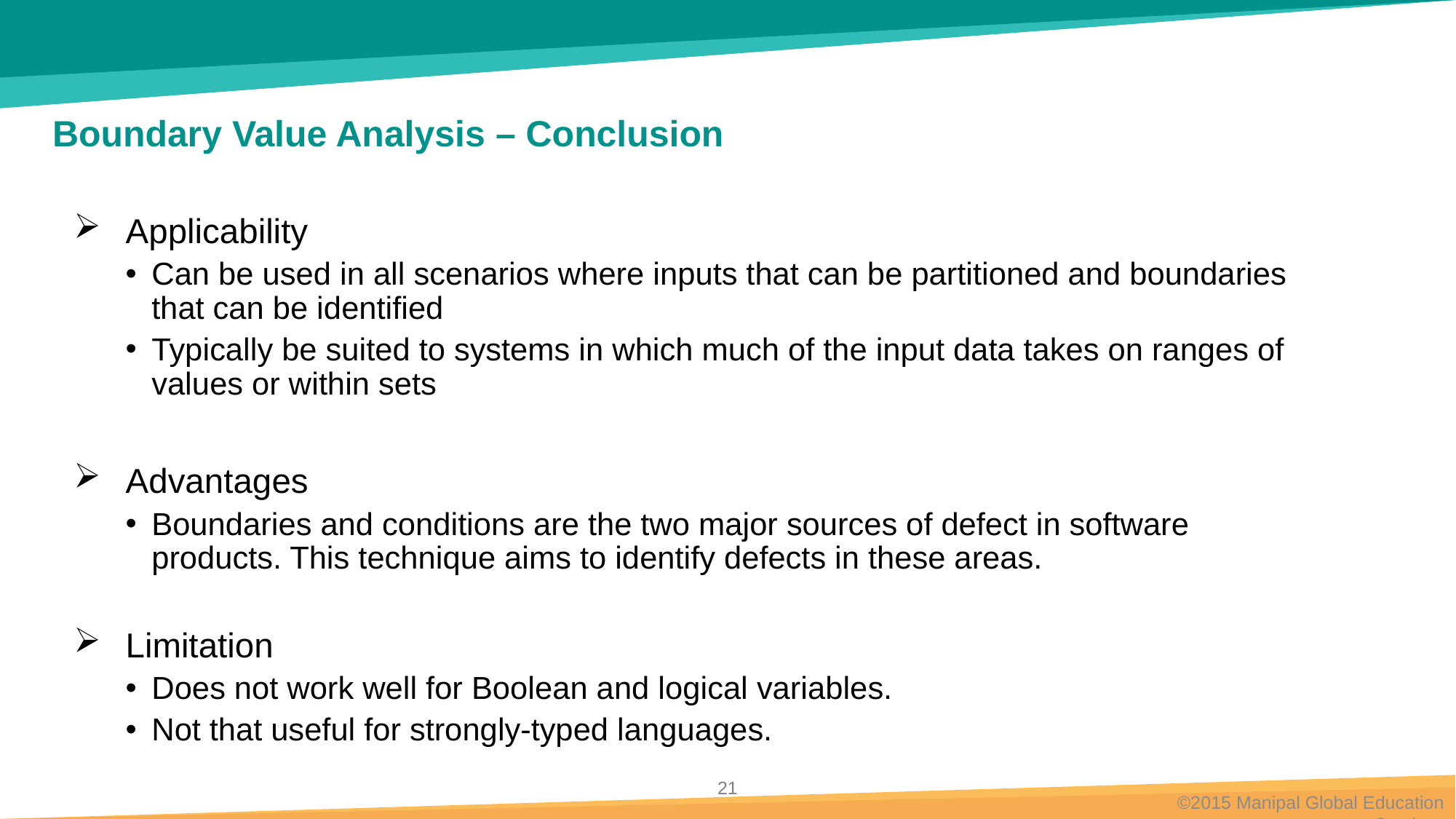

# Boundary Value Analysis – Conclusion
Applicability
Can be used in all scenarios where inputs that can be partitioned and boundaries that can be identified
Typically be suited to systems in which much of the input data takes on ranges of values or within sets

Advantages
Boundaries and conditions are the two major sources of defect in software products. This technique aims to identify defects in these areas.

Limitation
Does not work well for Boolean and logical variables.
Not that useful for strongly-typed languages.